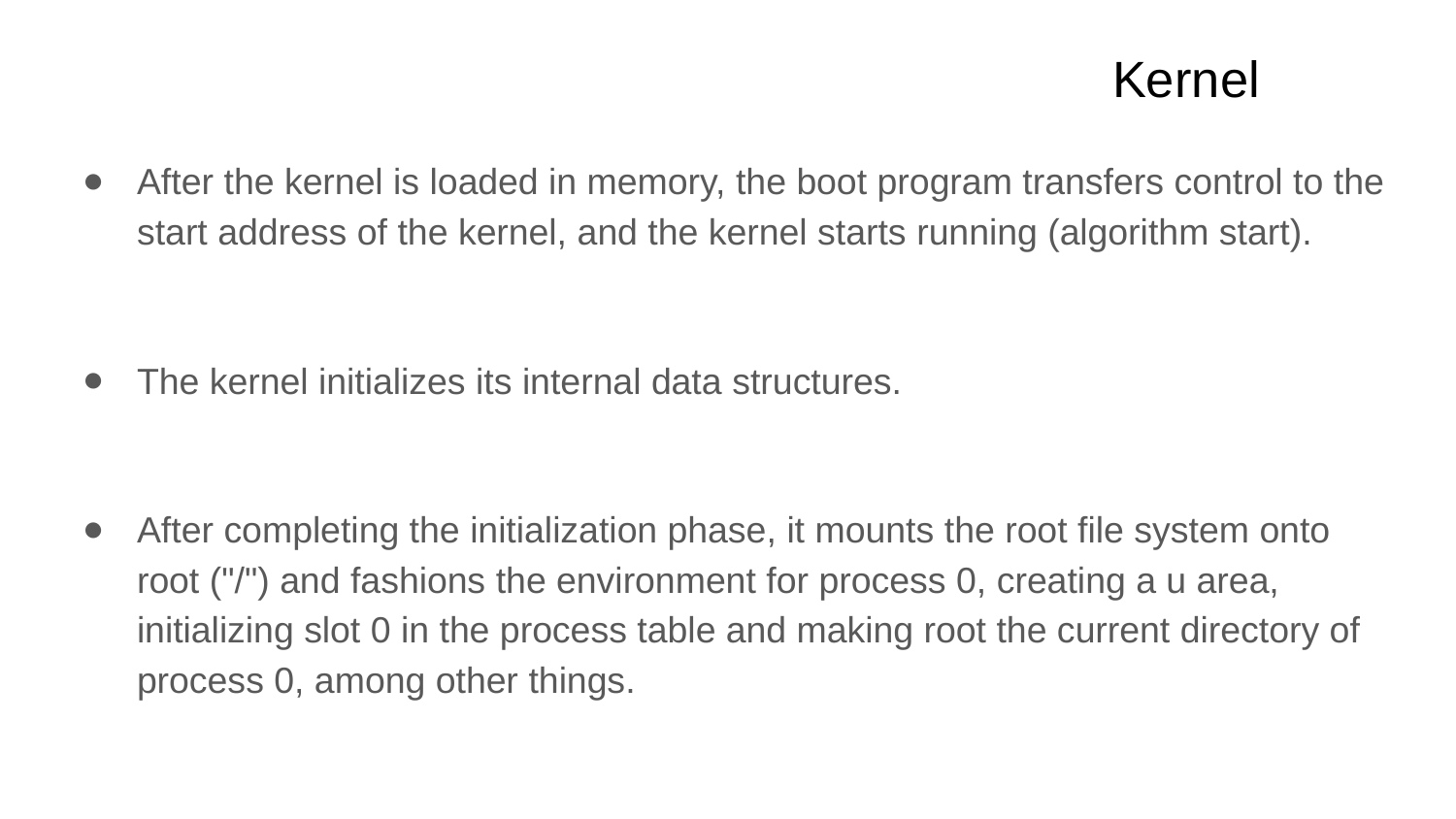

# Kernel
After the kernel is loaded in memory, the boot program transfers control to the start address of the kernel, and the kernel starts running (algorithm start).

The kernel initializes its internal data structures.

After completing the initialization phase, it mounts the root file system onto root ("/") and fashions the environment for process 0, creating a u area, initializing slot 0 in the process table and making root the current directory of process 0, among other things.